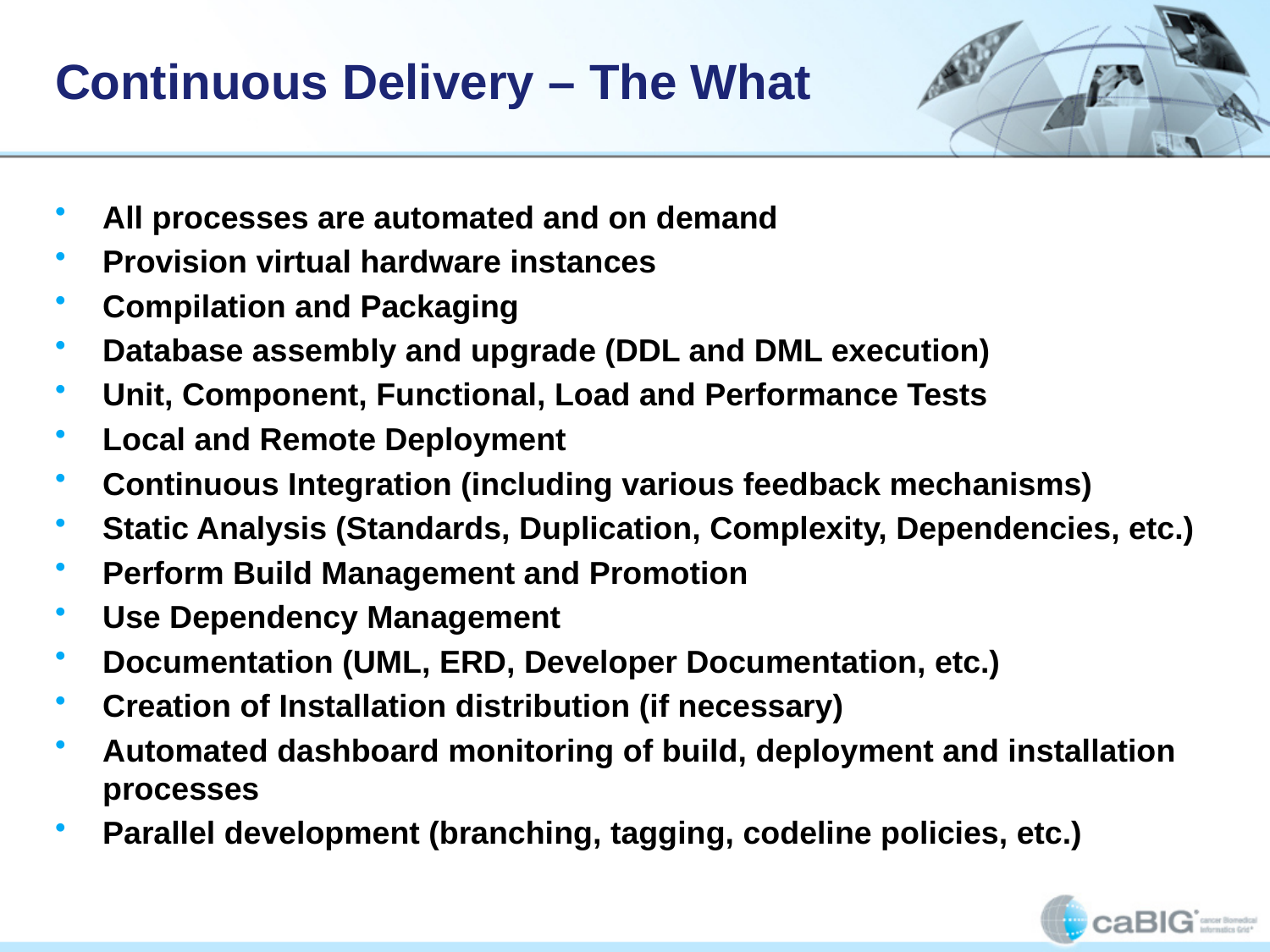

# Continuous Delivery – The What
All processes are automated and on demand
Provision virtual hardware instances
Compilation and Packaging
Database assembly and upgrade (DDL and DML execution)
Unit, Component, Functional, Load and Performance Tests
Local and Remote Deployment
Continuous Integration (including various feedback mechanisms)
Static Analysis (Standards, Duplication, Complexity, Dependencies, etc.)
Perform Build Management and Promotion
Use Dependency Management
Documentation (UML, ERD, Developer Documentation, etc.)
Creation of Installation distribution (if necessary)
Automated dashboard monitoring of build, deployment and installation processes
Parallel development (branching, tagging, codeline policies, etc.)